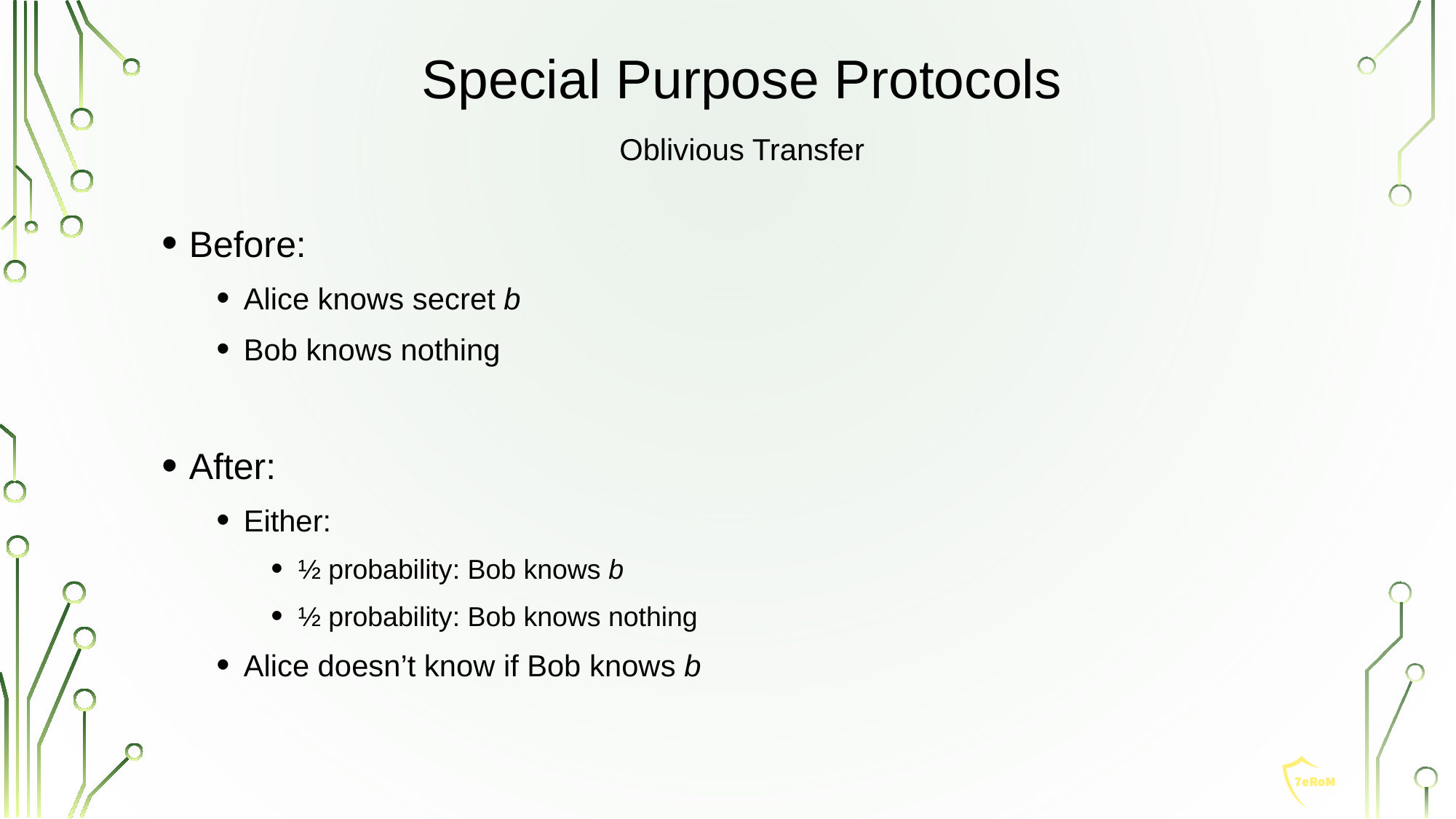

Special Purpose Protocols
Oblivious Transfer
Before:
Alice knows secret b
Bob knows nothing

After:
Either:
½ probability: Bob knows b
½ probability: Bob knows nothing
Alice doesn’t know if Bob knows b